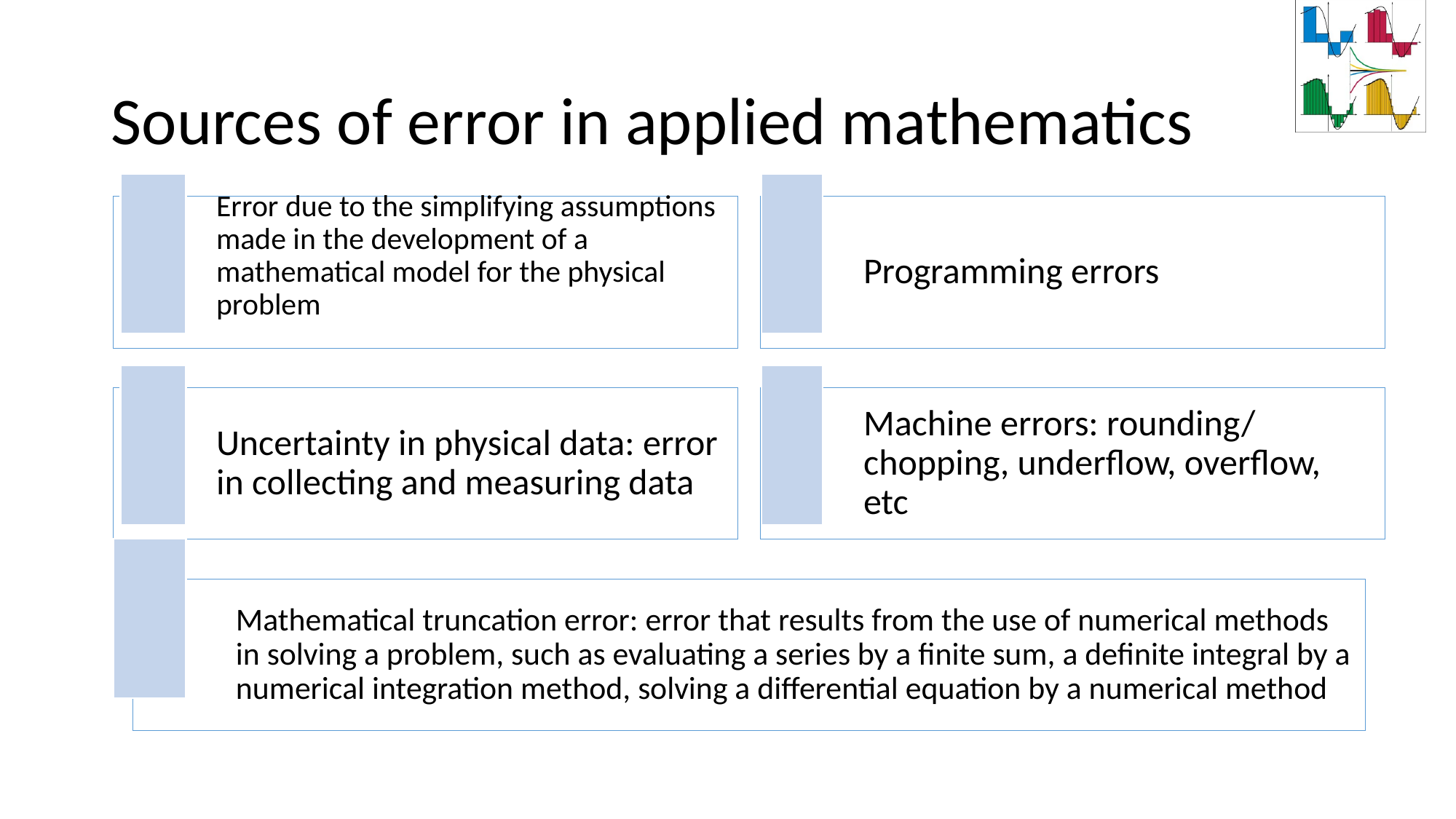

# Sources of error in applied mathematics
Error due to the simplifying assumptions made in the development of a mathematical model for the physical problem
Programming errors
Uncertainty in physical data: error in collecting and measuring data
Machine errors: rounding/ chopping, underflow, overflow, etc
Mathematical truncation error: error that results from the use of numerical methods in solving a problem, such as evaluating a series by a finite sum, a definite integral by a numerical integration method, solving a differential equation by a numerical method